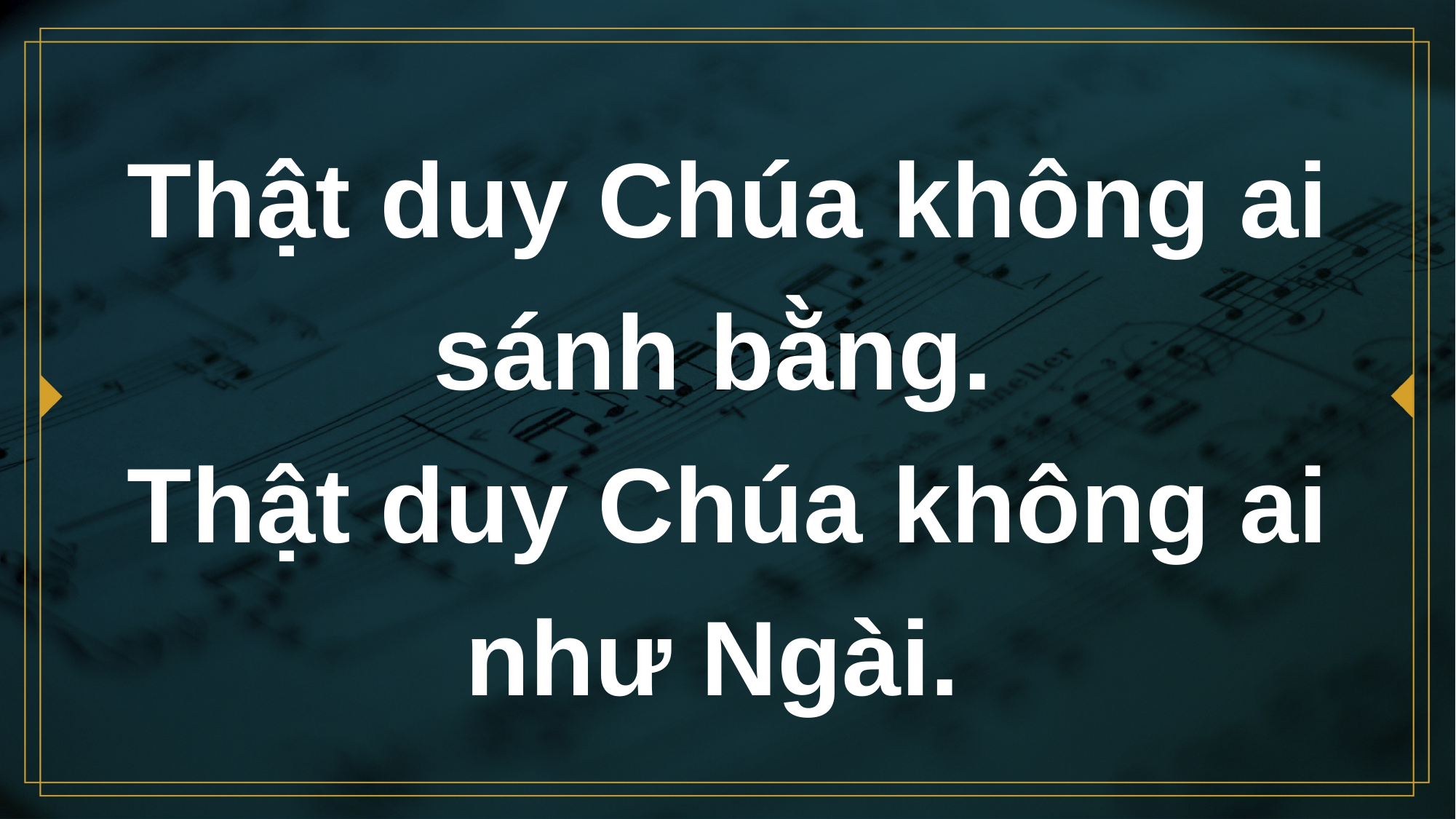

# Thật duy Chúa không ai sánh bằng.
Thật duy Chúa không ai như Ngài.